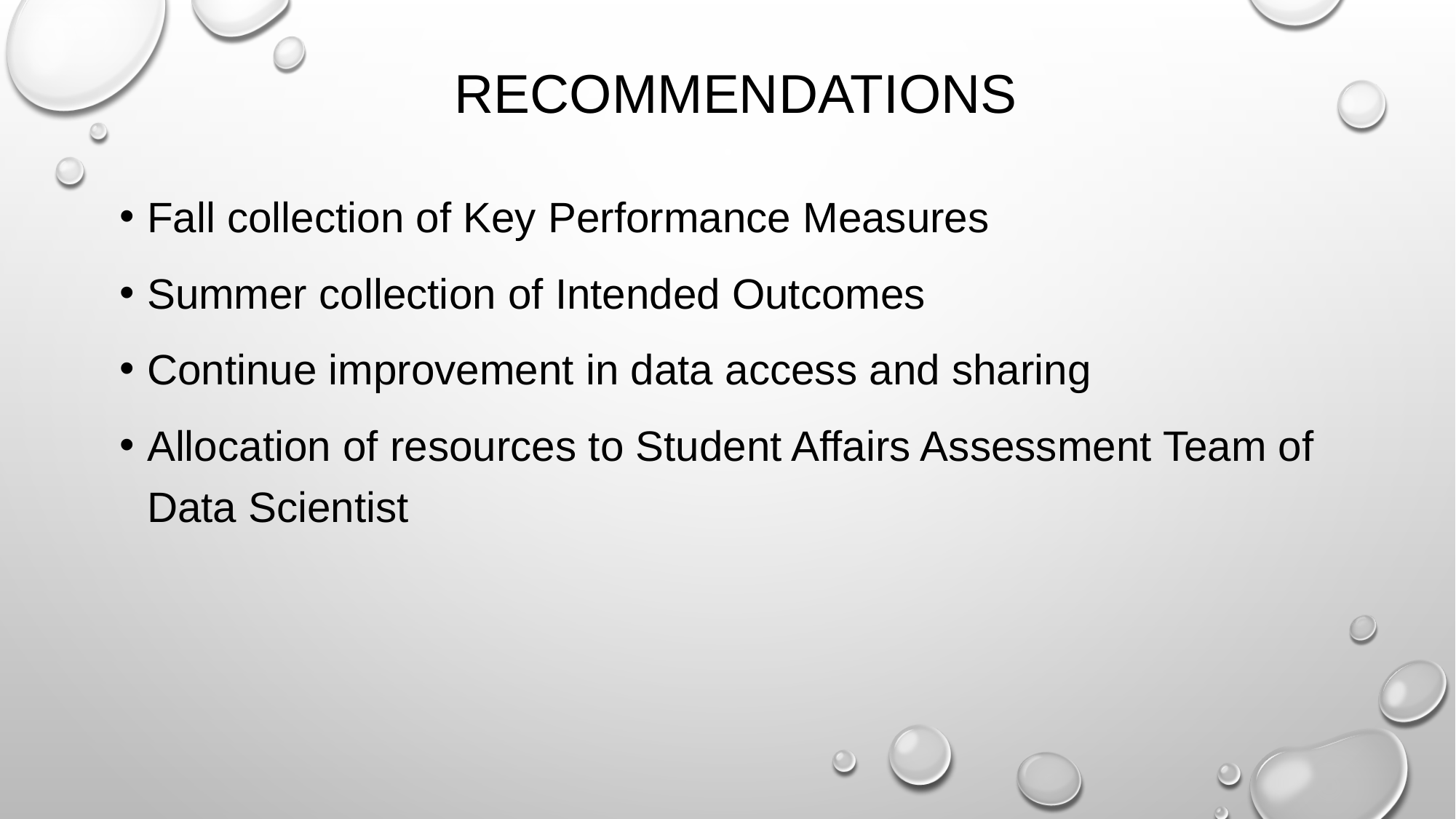

# Recommendations
Fall collection of Key Performance Measures
Summer collection of Intended Outcomes
Continue improvement in data access and sharing
Allocation of resources to Student Affairs Assessment Team of Data Scientist